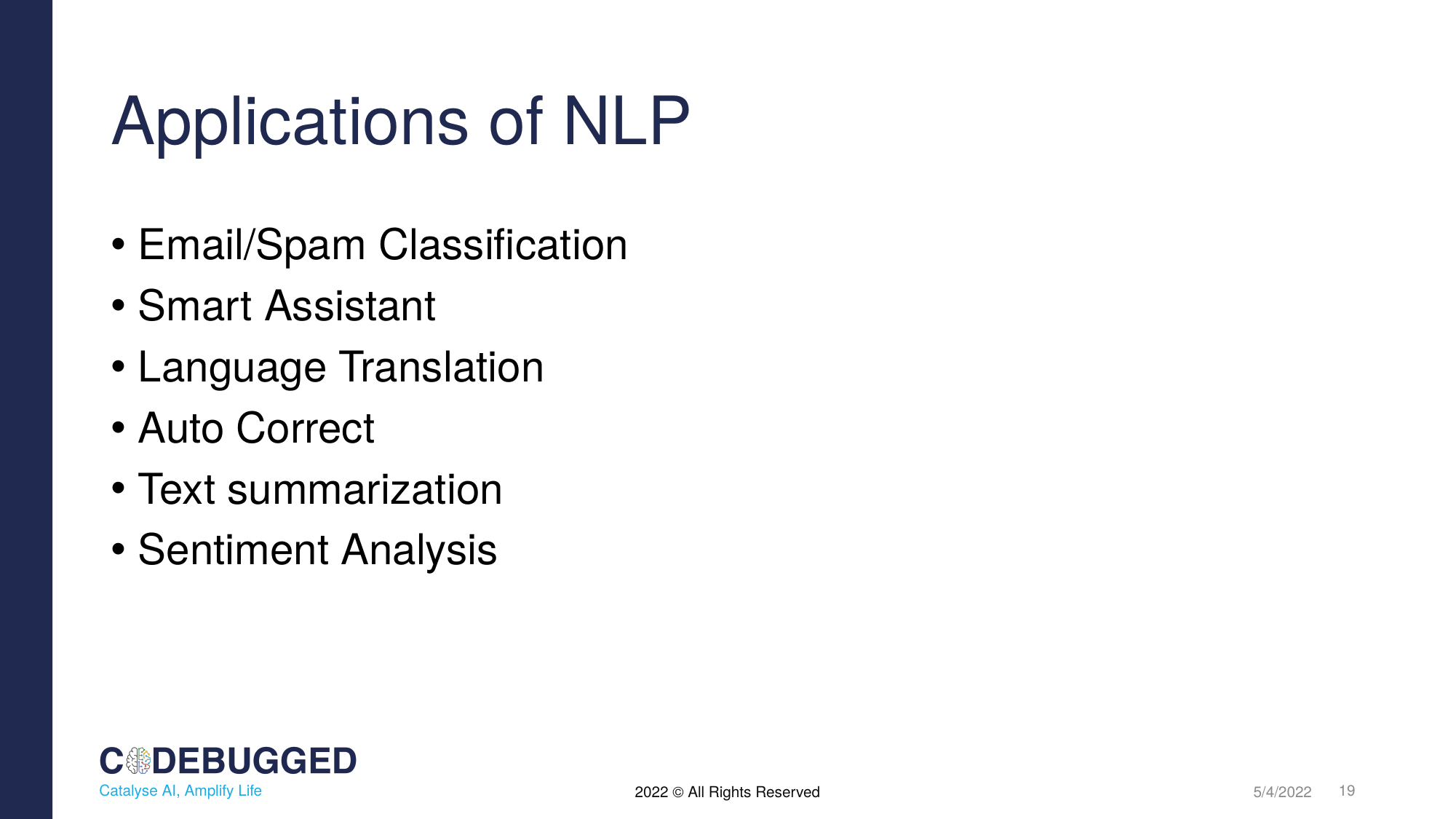

# Applications of NLP
Email/Spam Classification
Smart Assistant
Language Translation
Auto Correct
Text summarization
Sentiment Analysis
19
Catalyse AI, Amplify Life
5/4/2022